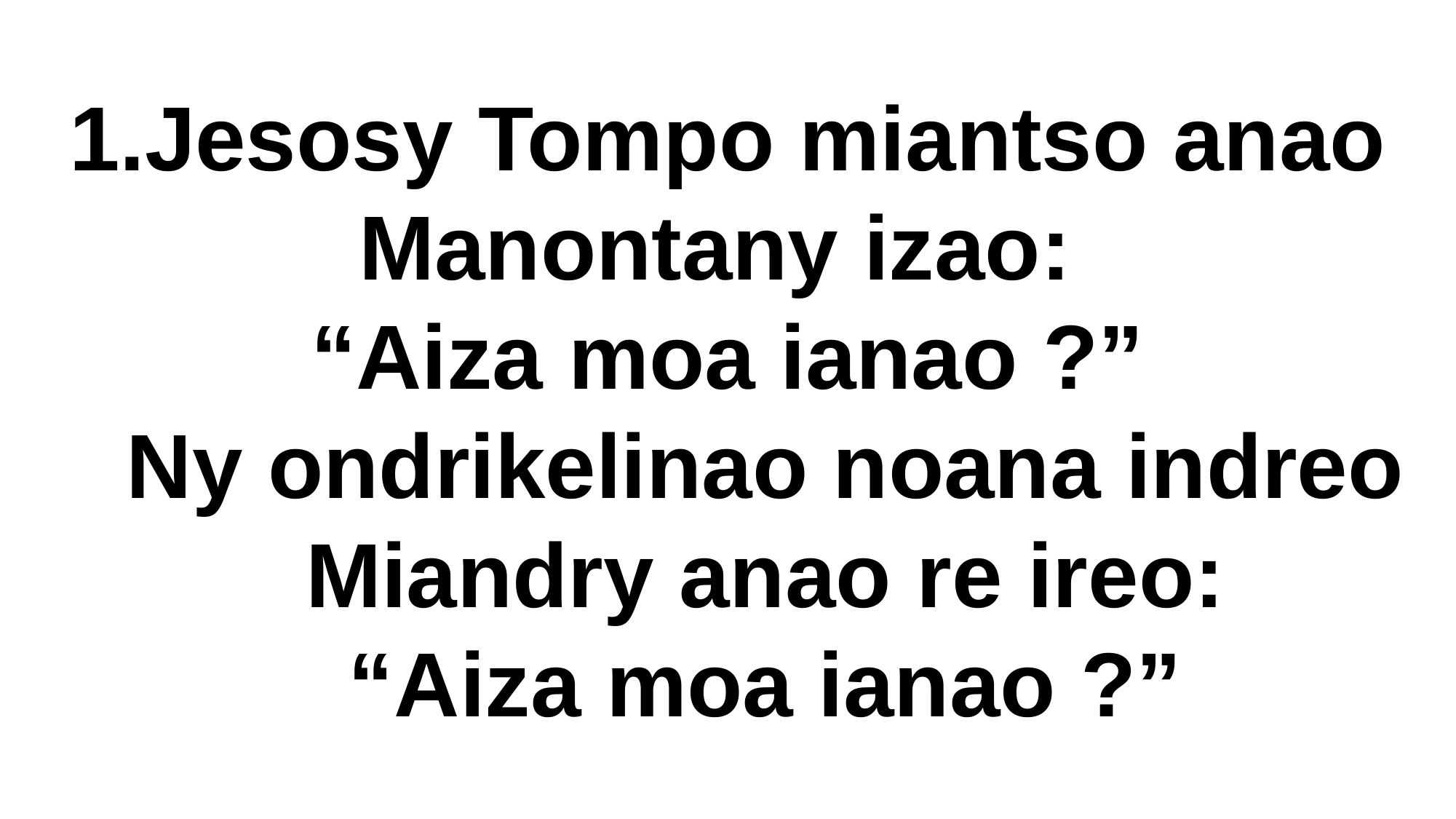

1.Jesosy Tompo miantso anao
Manontany izao:
“Aiza moa ianao ?”
   Ny ondrikelinao noana indreo
   Miandry anao re ireo:
   “Aiza moa ianao ?”